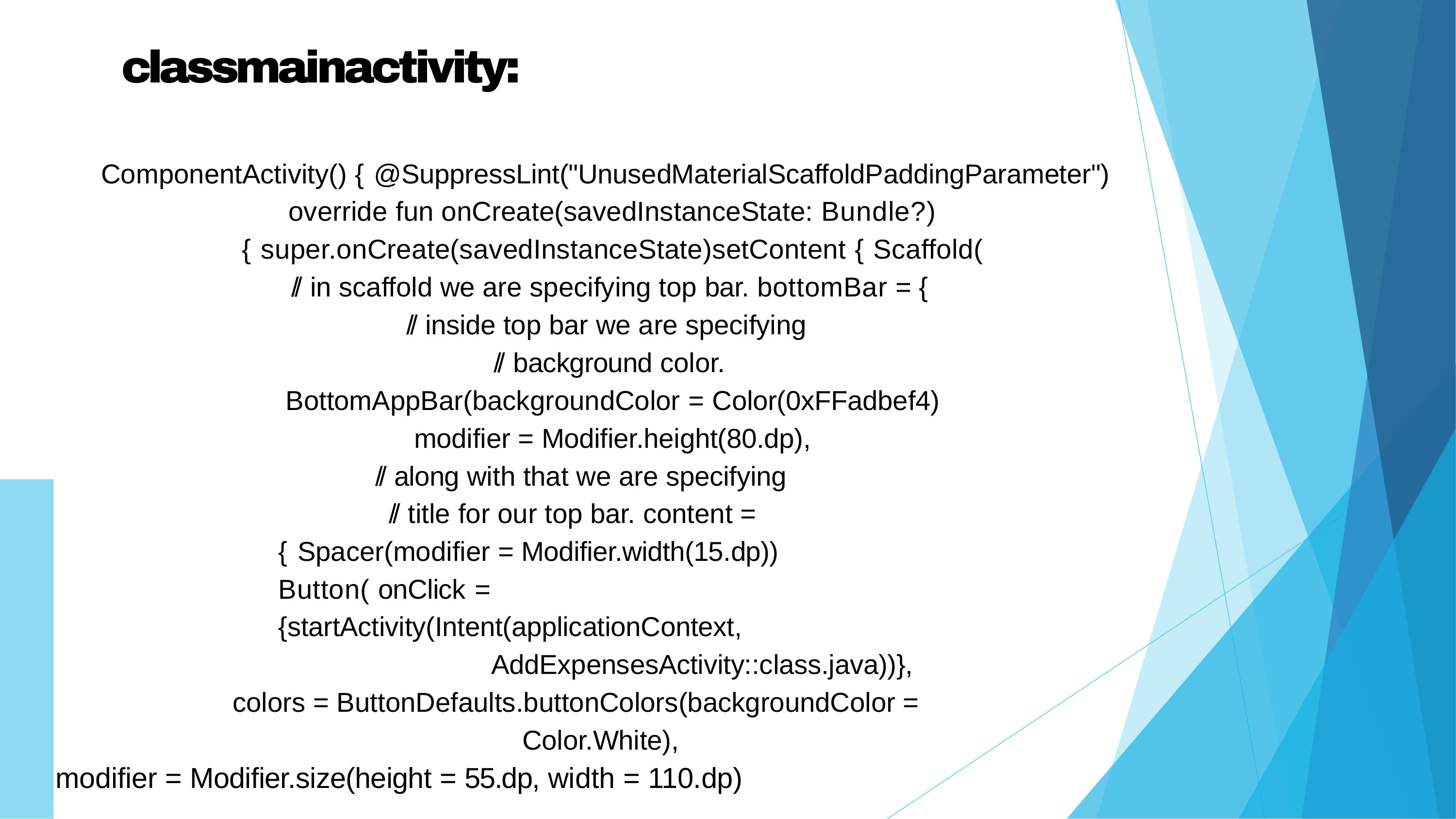

# classmainactivity:
ComponentActivity() { @SuppressLint("UnusedMaterialScaffoldPaddingParameter")  override fun onCreate(savedInstanceState: Bundle?) { super.onCreate(savedInstanceState)setContent { Scaffold(
// in scaffold we are specifying top bar. bottomBar = {
// inside top bar we are specifying
// background color.
BottomAppBar(backgroundColor = Color(0xFFadbef4) modifier = Modifier.height(80.dp),
// along with that we are specifying
// title for our top bar. content = { Spacer(modifier = Modifier.width(15.dp)) Button( onClick = {startActivity(Intent(applicationContext,
AddExpensesActivity::class.java))},
colors = ButtonDefaults.buttonColors(backgroundColor = Color.White),
modifier = Modifier.size(height = 55.dp, width = 110.dp)